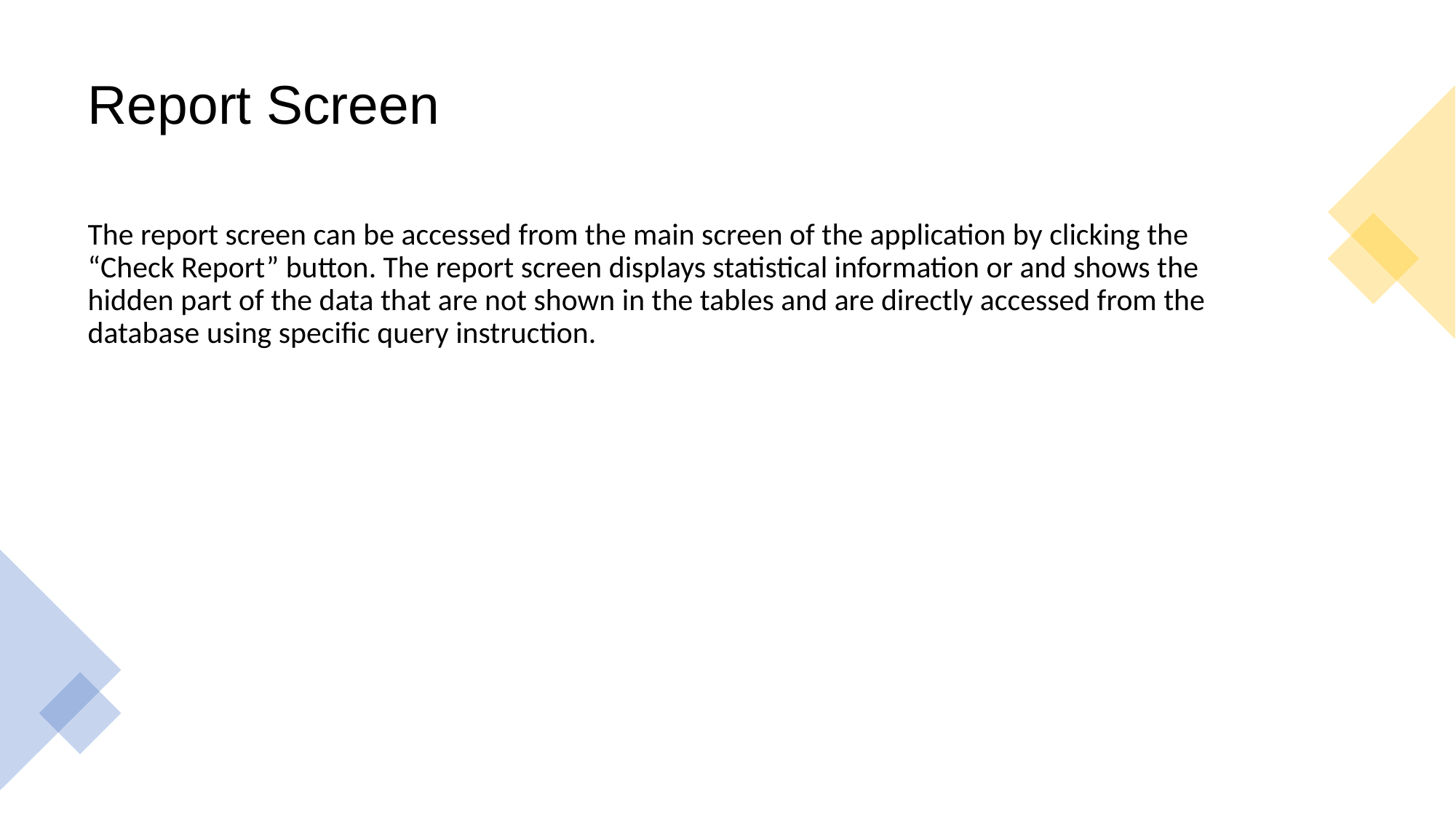

# Report Screen

The report screen can be accessed from the main screen of the application by clicking the “Check Report” button. The report screen displays statistical information or and shows the hidden part of the data that are not shown in the tables and are directly accessed from the database using specific query instruction.